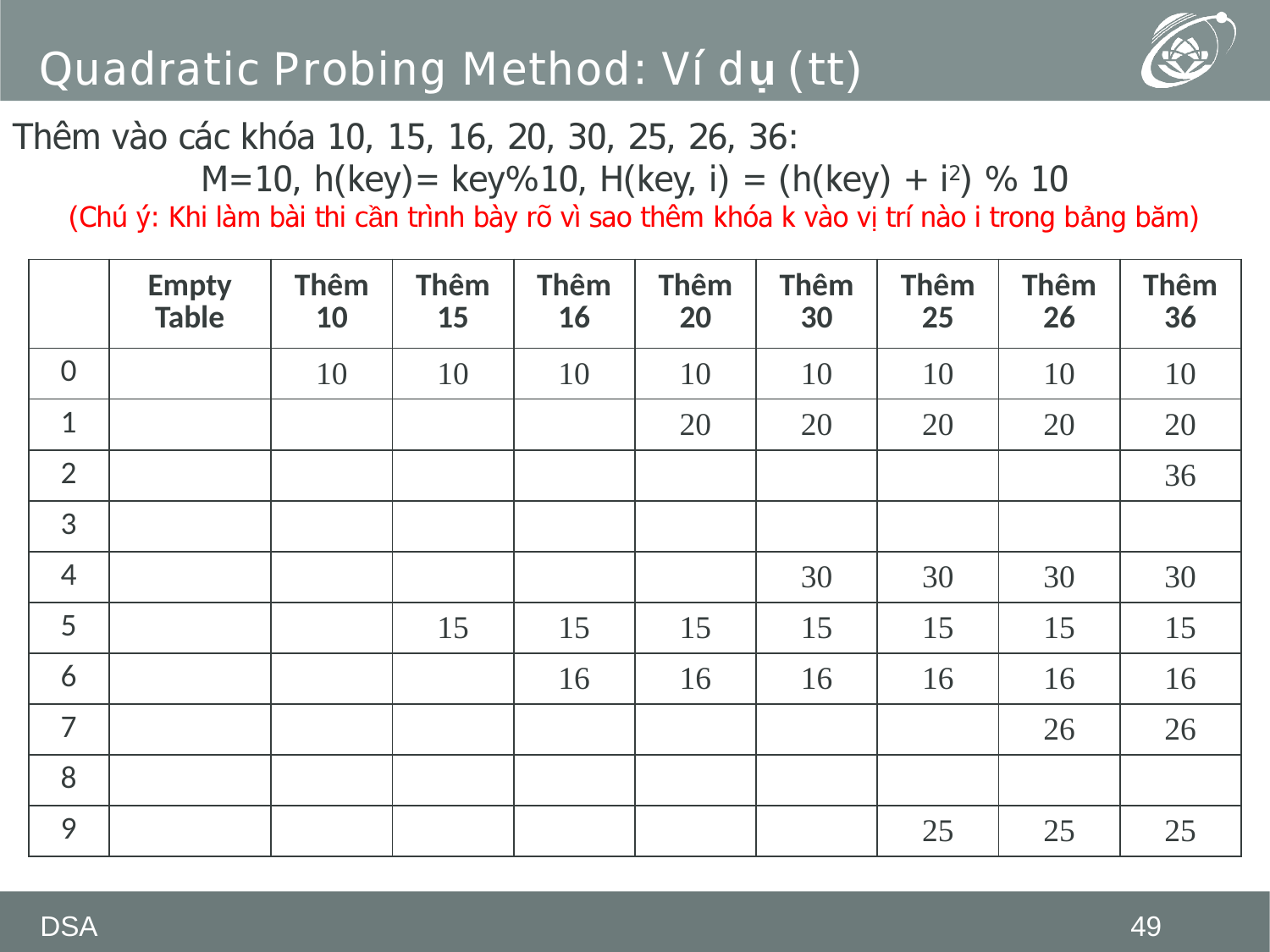

# Quadratic Probing Method: Ví dụ (tt)
Thêm vào các khóa 10, 15, 16, 20, 30, 25, 26, 36:
M=10, h(key)= key%10, H(key, i) = (h(key) + i2) % 10
(Chú ý: Khi làm bài thi cần trình bày rõ vì sao thêm khóa k vào vị trí nào i trong bảng băm)
|  | Empty Table | Thêm 10 | Thêm 15 | Thêm 16 | Thêm 20 | Thêm 30 | Thêm 25 | Thêm 26 | Thêm 36 |
| --- | --- | --- | --- | --- | --- | --- | --- | --- | --- |
| 0 |  | 10 | 10 | 10 | 10 | 10 | 10 | 10 | 10 |
| 1 |  |  |  |  | 20 | 20 | 20 | 20 | 20 |
| 2 |  |  |  |  |  |  |  |  | 36 |
| 3 |  |  |  |  |  |  |  |  |  |
| 4 |  |  |  |  |  | 30 | 30 | 30 | 30 |
| 5 |  |  | 15 | 15 | 15 | 15 | 15 | 15 | 15 |
| 6 |  |  |  | 16 | 16 | 16 | 16 | 16 | 16 |
| 7 |  |  |  |  |  |  |  | 26 | 26 |
| 8 |  |  |  |  |  |  |  |  |  |
| 9 |  |  |  |  |  |  | 25 | 25 | 25 |
DSA
49